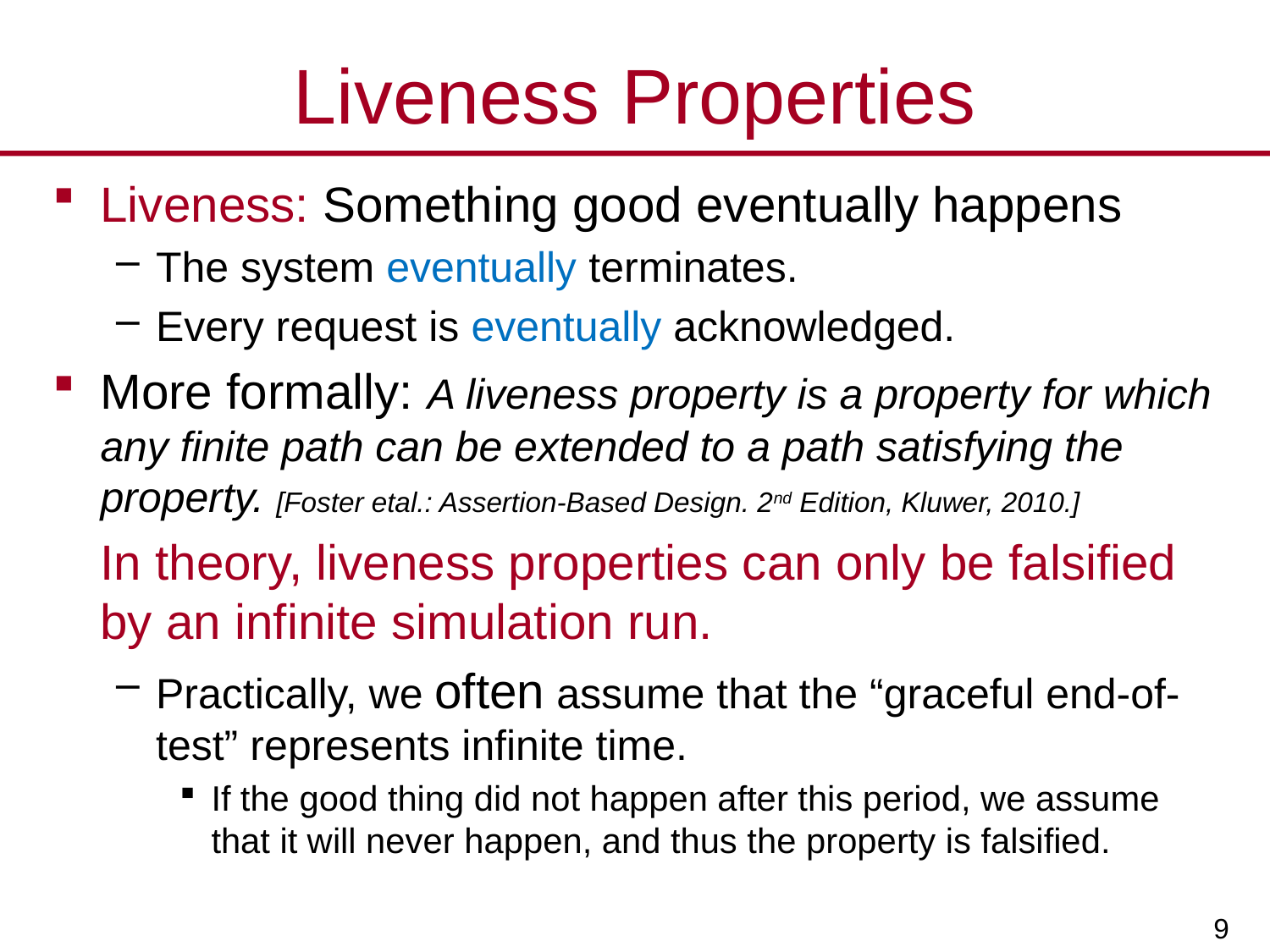

# Liveness Properties
Liveness: Something good eventually happens
The system eventually terminates.
Every request is eventually acknowledged.
More formally: A liveness property is a property for which any finite path can be extended to a path satisfying the property. [Foster etal.: Assertion-Based Design. 2nd Edition, Kluwer, 2010.]
	In theory, liveness properties can only be falsified by an infinite simulation run.
Practically, we often assume that the “graceful end-of-test” represents infinite time.
If the good thing did not happen after this period, we assume that it will never happen, and thus the property is falsified.